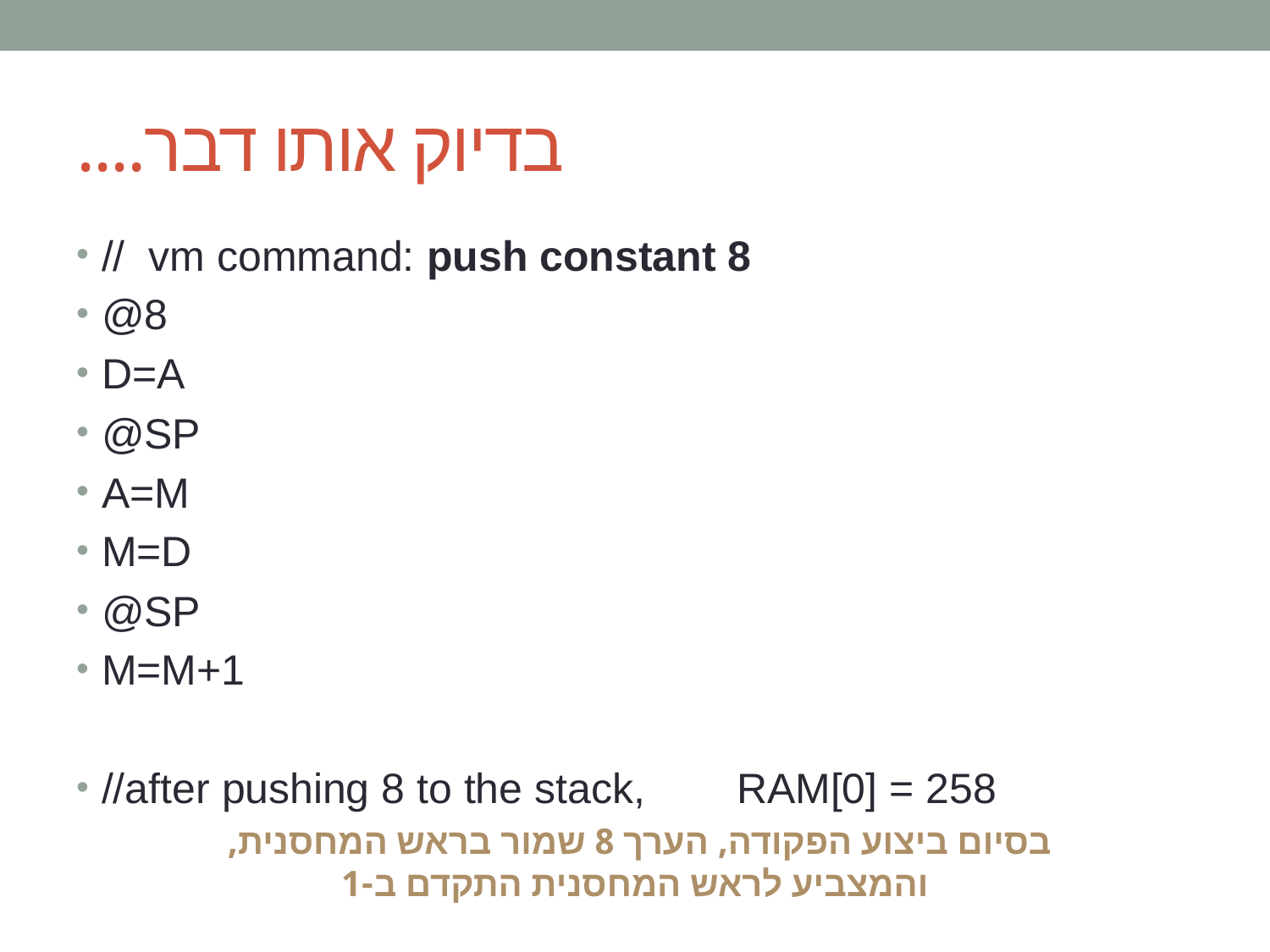

# בדיוק אותו דבר....
//  vm command: push constant 8
@8
D=A
@SP
A=M
M=D
@SP
M=M+1

//after pushing 8 to the stack,	RAM[0] = 258
בסיום ביצוע הפקודה, הערך 8 שמור בראש המחסנית,
והמצביע לראש המחסנית התקדם ב-1